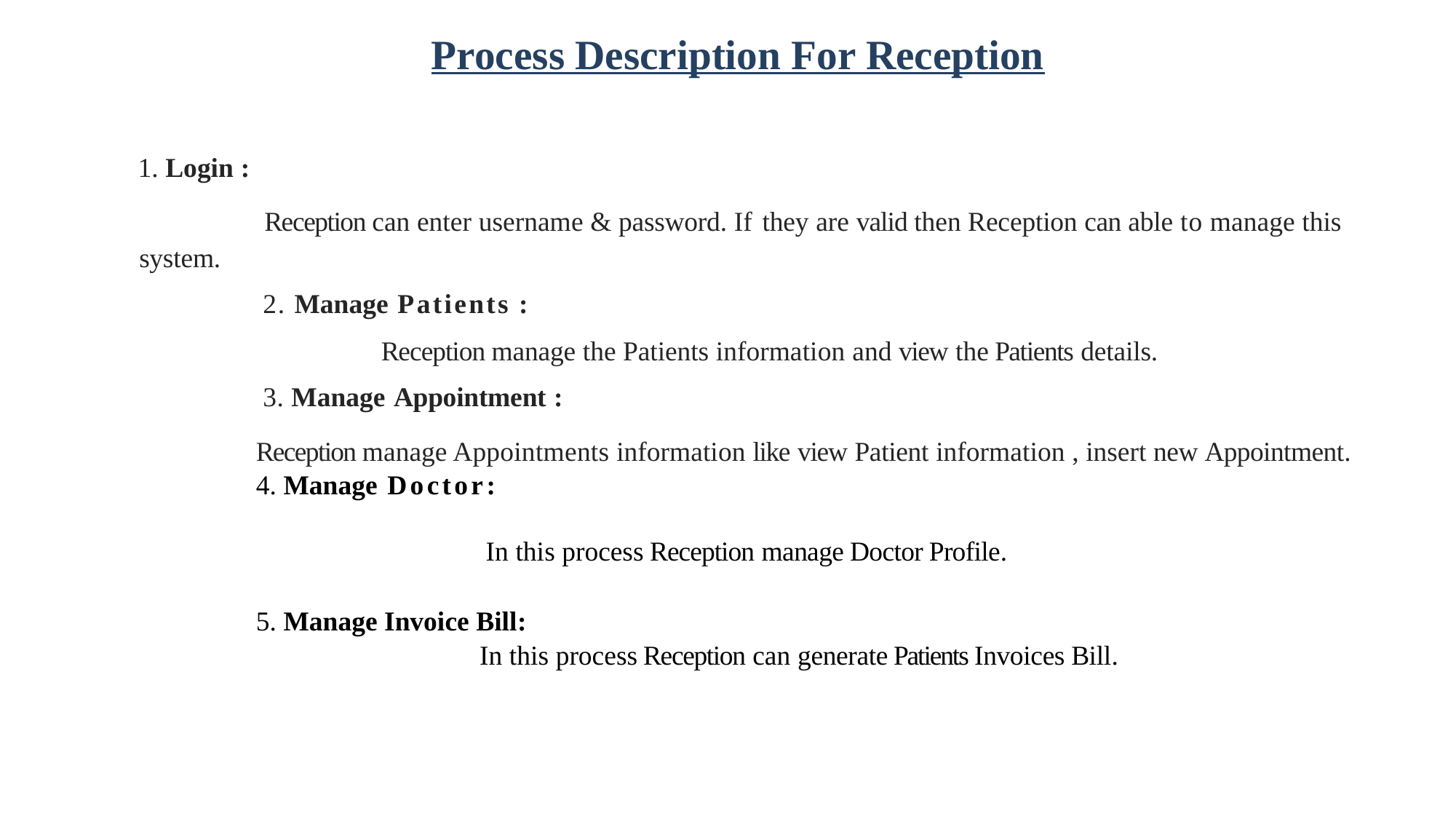

Process Description For Reception
1. Login :
Reception can enter username & password. If they are valid then Reception can able to manage this system.
2. Manage Patients :
Reception manage the Patients information and view the Patients details.
3. Manage Appointment :
Reception manage Appointments information like view Patient information , insert new Appointment.
4. Manage Doctor:
		   In this process Reception manage Doctor Profile.

5. Manage Invoice Bill:
 		  In this process Reception can generate Patients Invoices Bill.